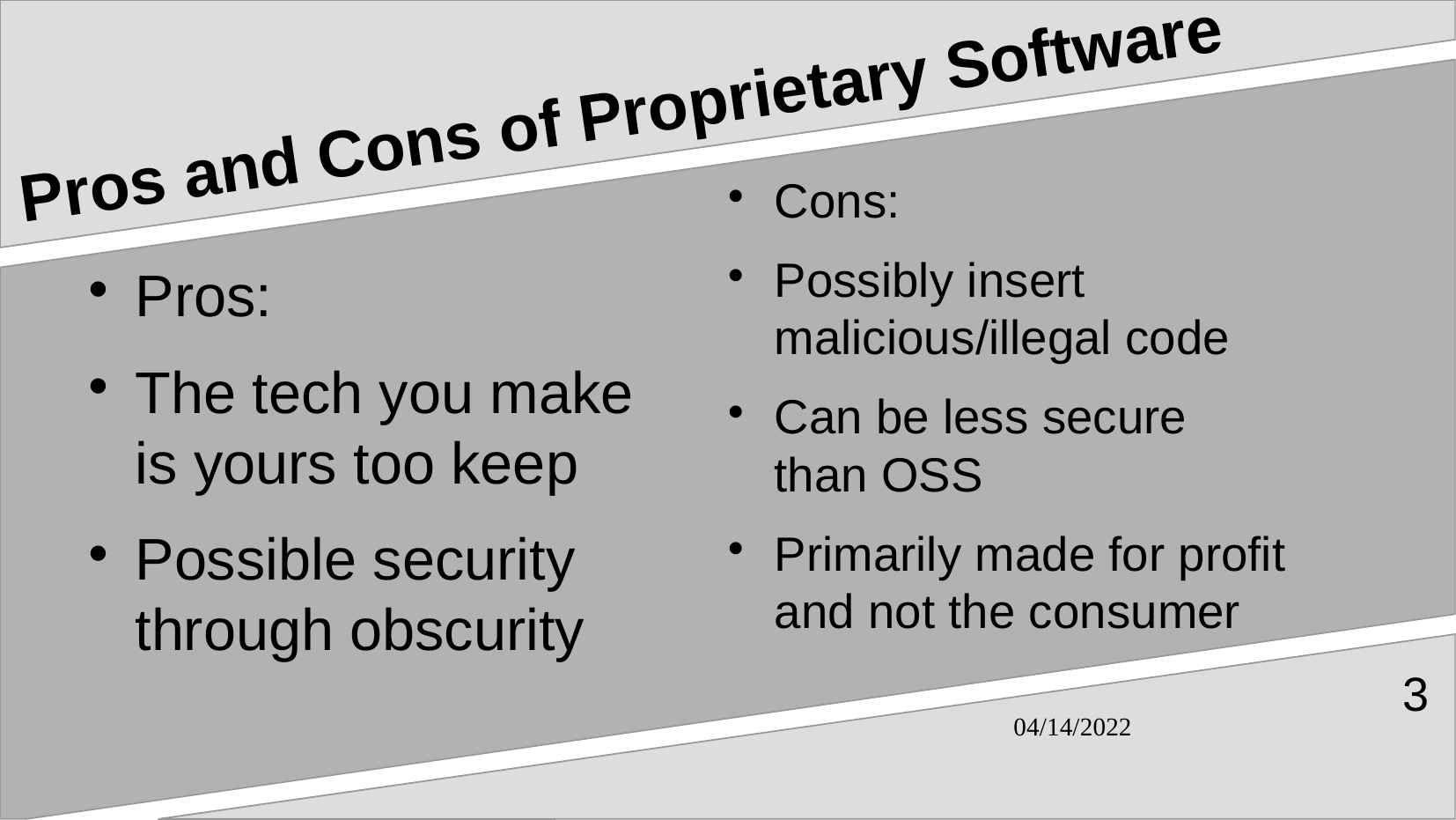

# Pros and Cons of Proprietary Software
Cons:
Possibly insert malicious/illegal code
Can be less secure than OSS
Primarily made for profit and not the consumer
Pros:
The tech you make is yours too keep
Possible security through obscurity
3
04/14/2022